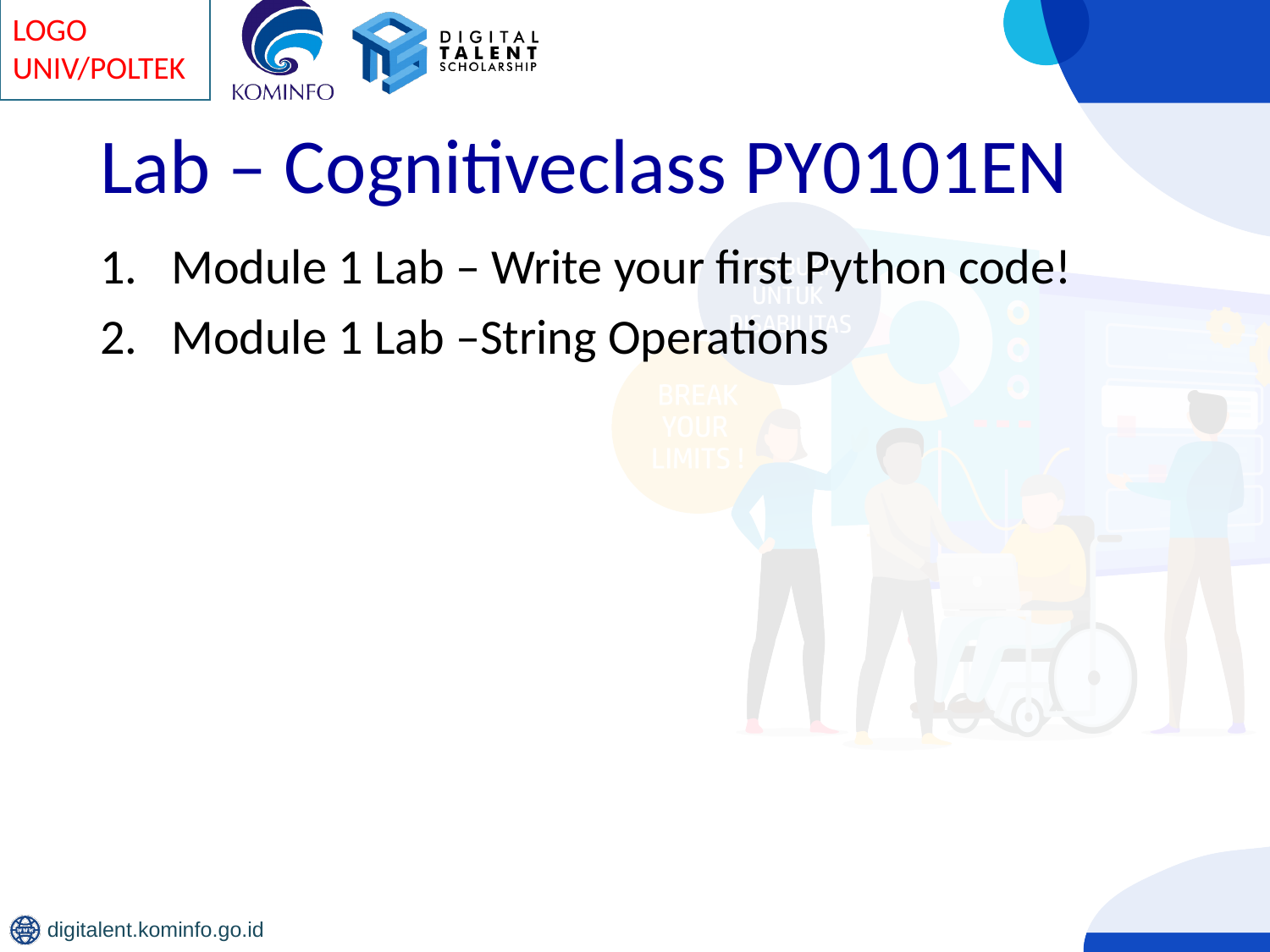

# Lab – Cognitiveclass PY0101EN
Module 1 Lab – Write your first Python code!
Module 1 Lab –String Operations